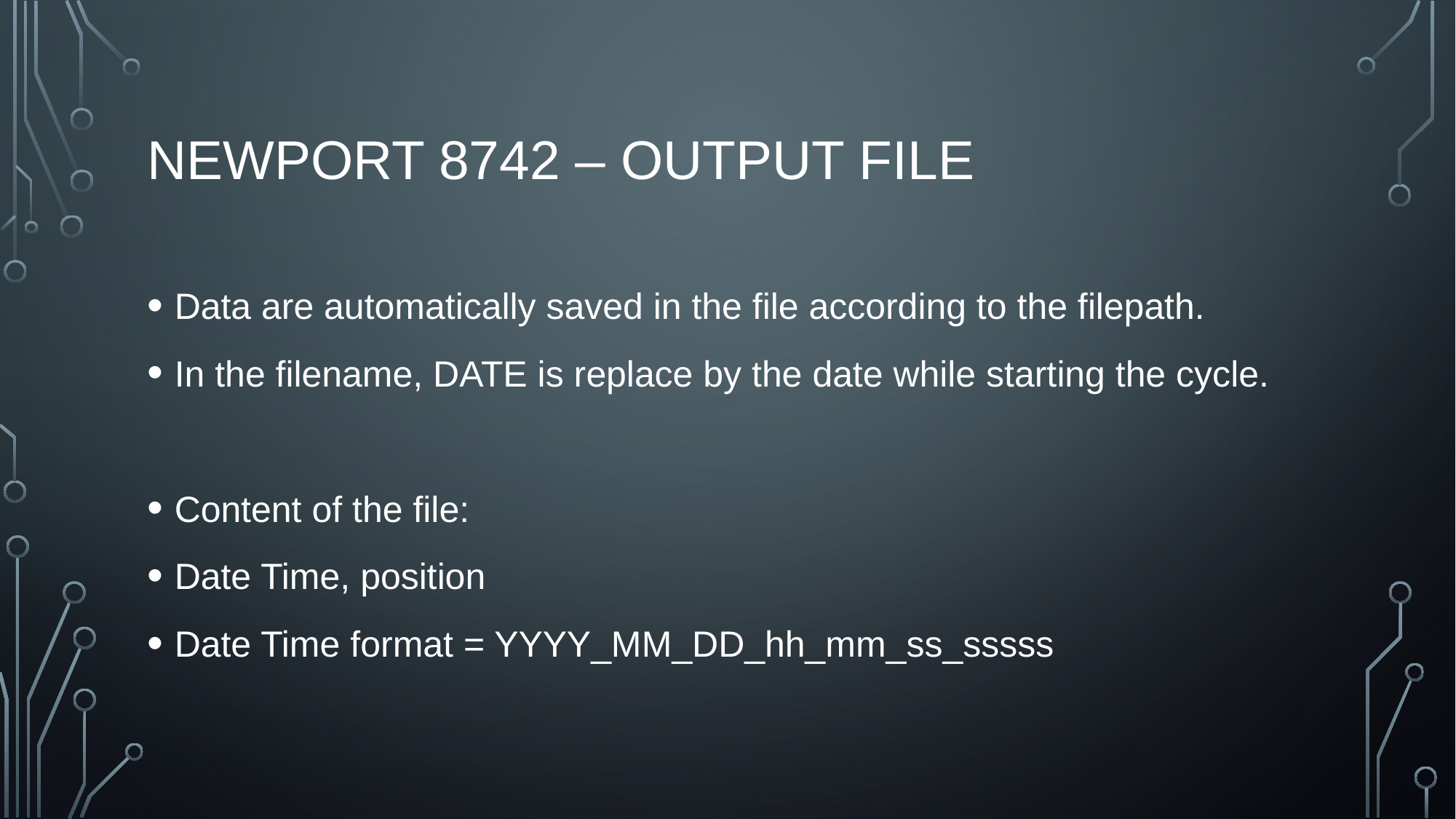

# NEWPORT 8742 – OUTPUT FILE
Data are automatically saved in the file according to the filepath.
In the filename, DATE is replace by the date while starting the cycle.

Content of the file:
Date Time, position
Date Time format = YYYY_MM_DD_hh_mm_ss_sssss